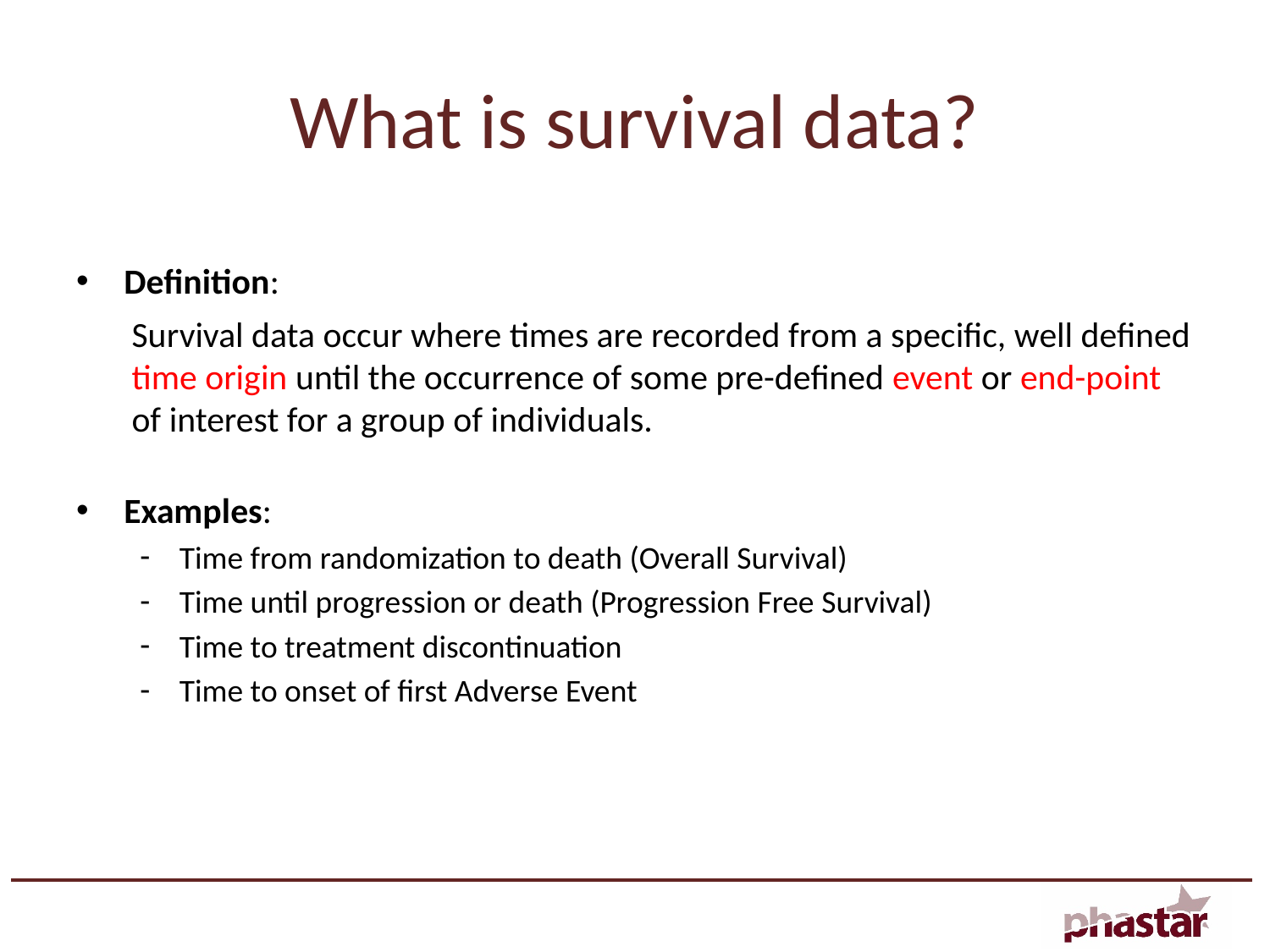

# What is survival data?
Definition:
Survival data occur where times are recorded from a specific, well defined time origin until the occurrence of some pre-defined event or end-point of interest for a group of individuals.
Examples:
Time from randomization to death (Overall Survival)
Time until progression or death (Progression Free Survival)
Time to treatment discontinuation
Time to onset of first Adverse Event